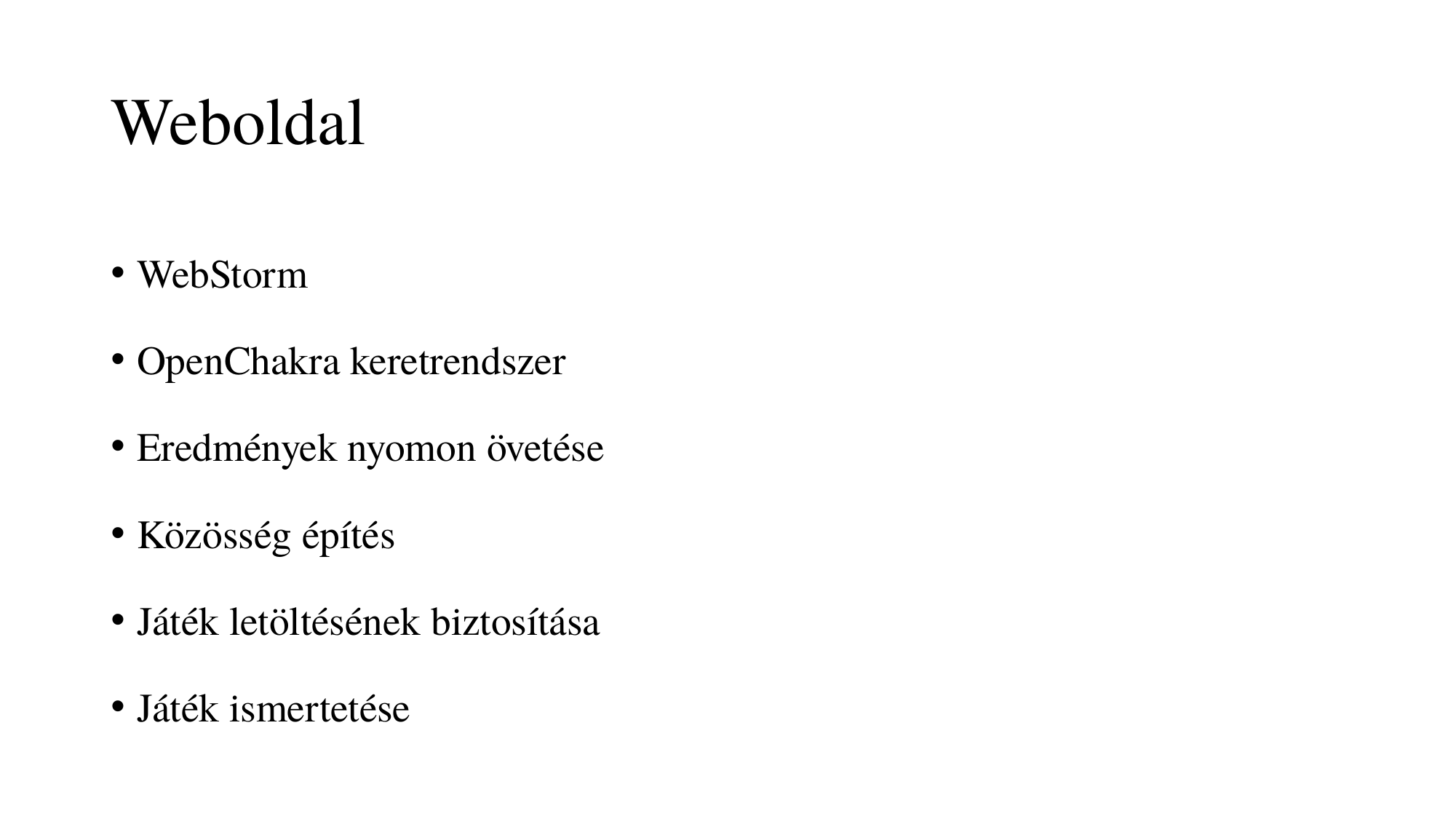

# Weboldal
WebStorm
OpenChakra keretrendszer
Eredmények nyomon övetése
Közösség építés
Játék letöltésének biztosítása
Játék ismertetése